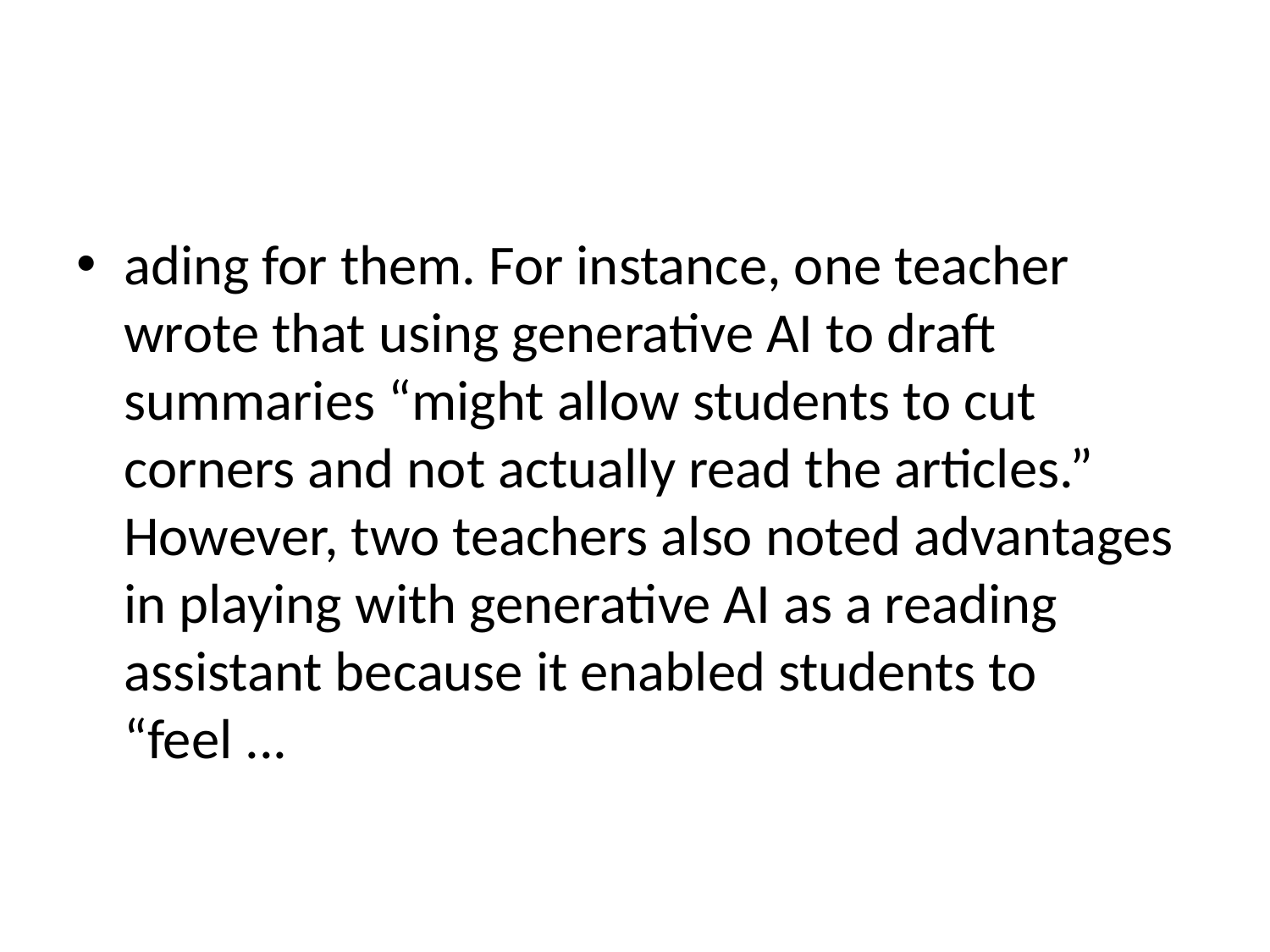

#
ading for them. For instance, one teacher wrote that using generative AI to draft summaries “might allow students to cut corners and not actually read the articles.” However, two teachers also noted advantages in playing with generative AI as a reading assistant because it enabled students to “feel ...